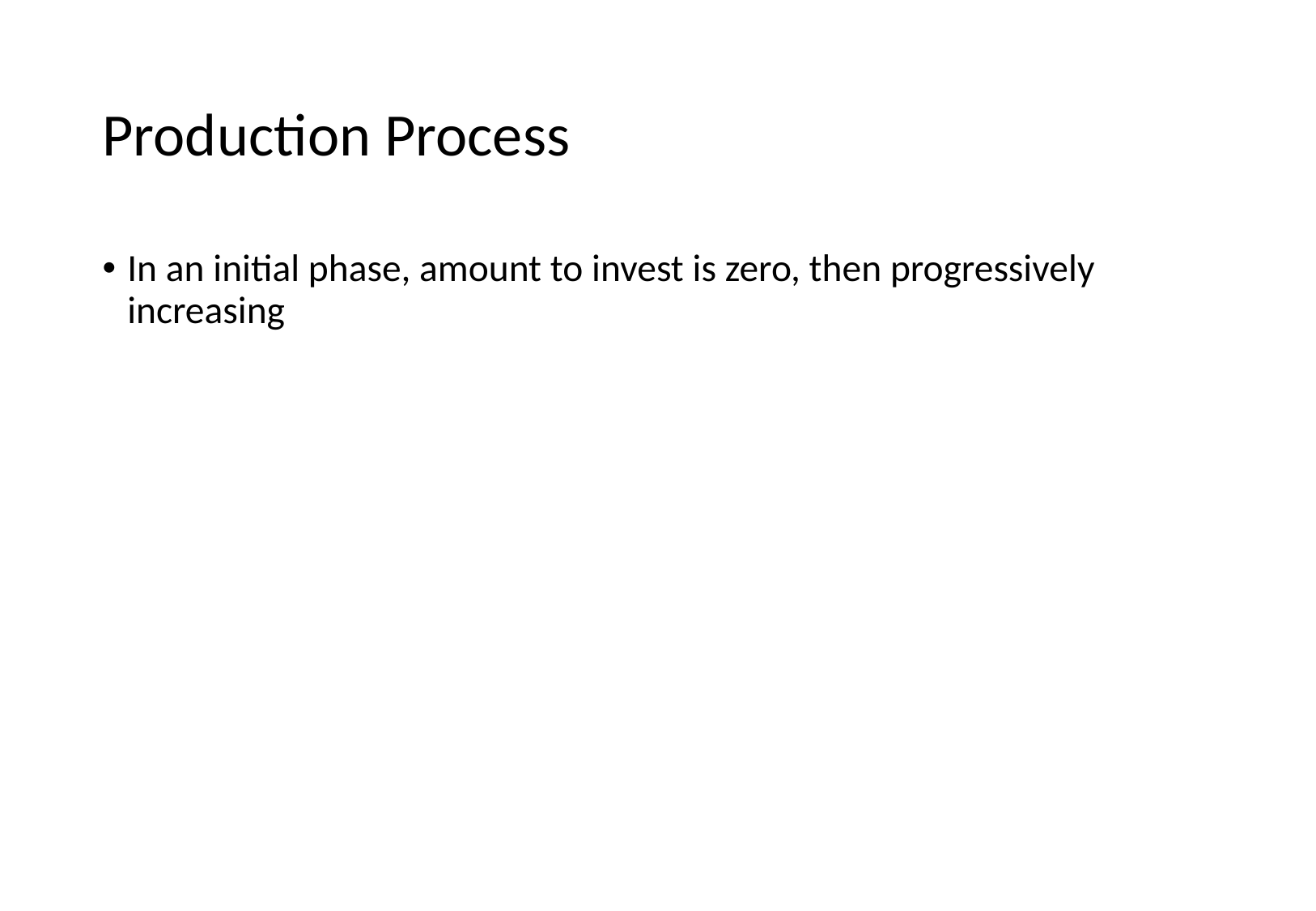

# Production Process
In an initial phase, amount to invest is zero, then progressively increasing